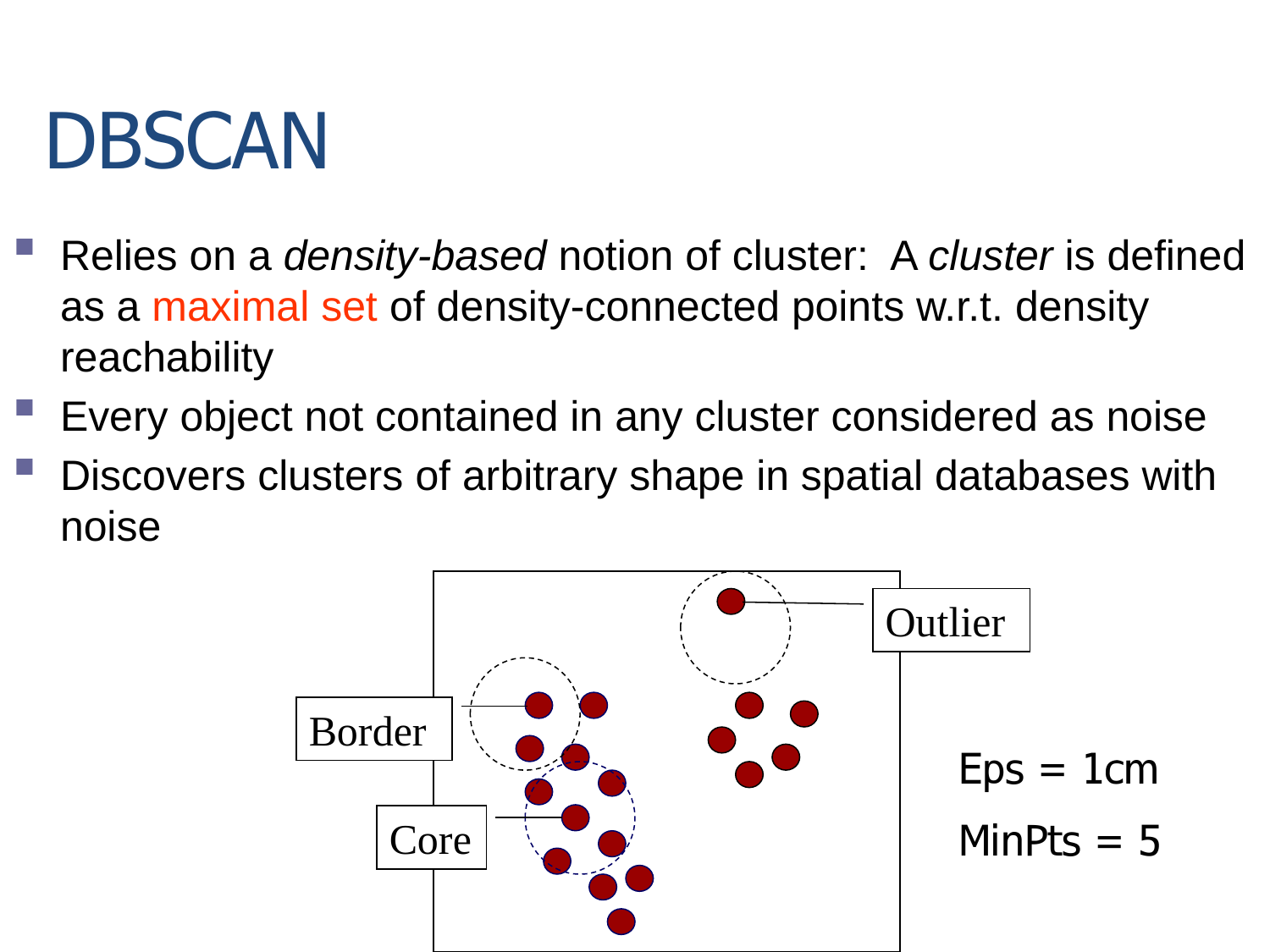

DBSCAN
Relies on a density-based notion of cluster:  A cluster is defined as a maximal set of density-connected points w.r.t. density reachability
Every object not contained in any cluster considered as noise
Discovers clusters of arbitrary shape in spatial databases with noise

Outlier

Border

Eps = 1cm
MinPts = 5

Core